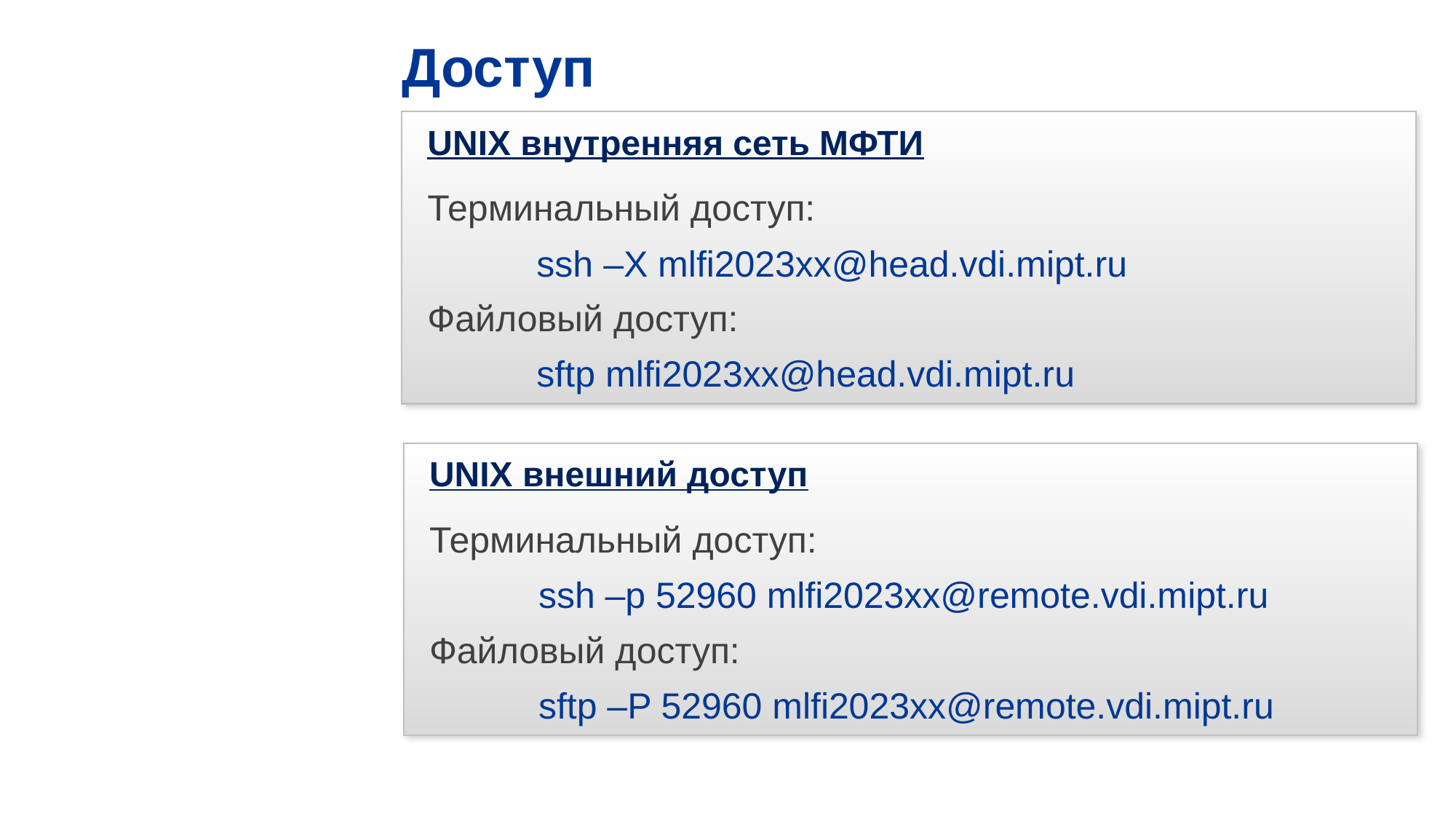

Доступ

UNIX внутренняя сеть МФТИ
Терминальный доступ:
	ssh –X mlfi2023xx@head.vdi.mipt.ru
Файловый доступ:
	sftp mlfi2023xx@head.vdi.mipt.ru

UNIX внешний доступ
Терминальный доступ:
	ssh –p 52960 mlfi2023xx@remote.vdi.mipt.ru
Файловый доступ:
	sftp –P 52960 mlfi2023xx@remote.vdi.mipt.ru